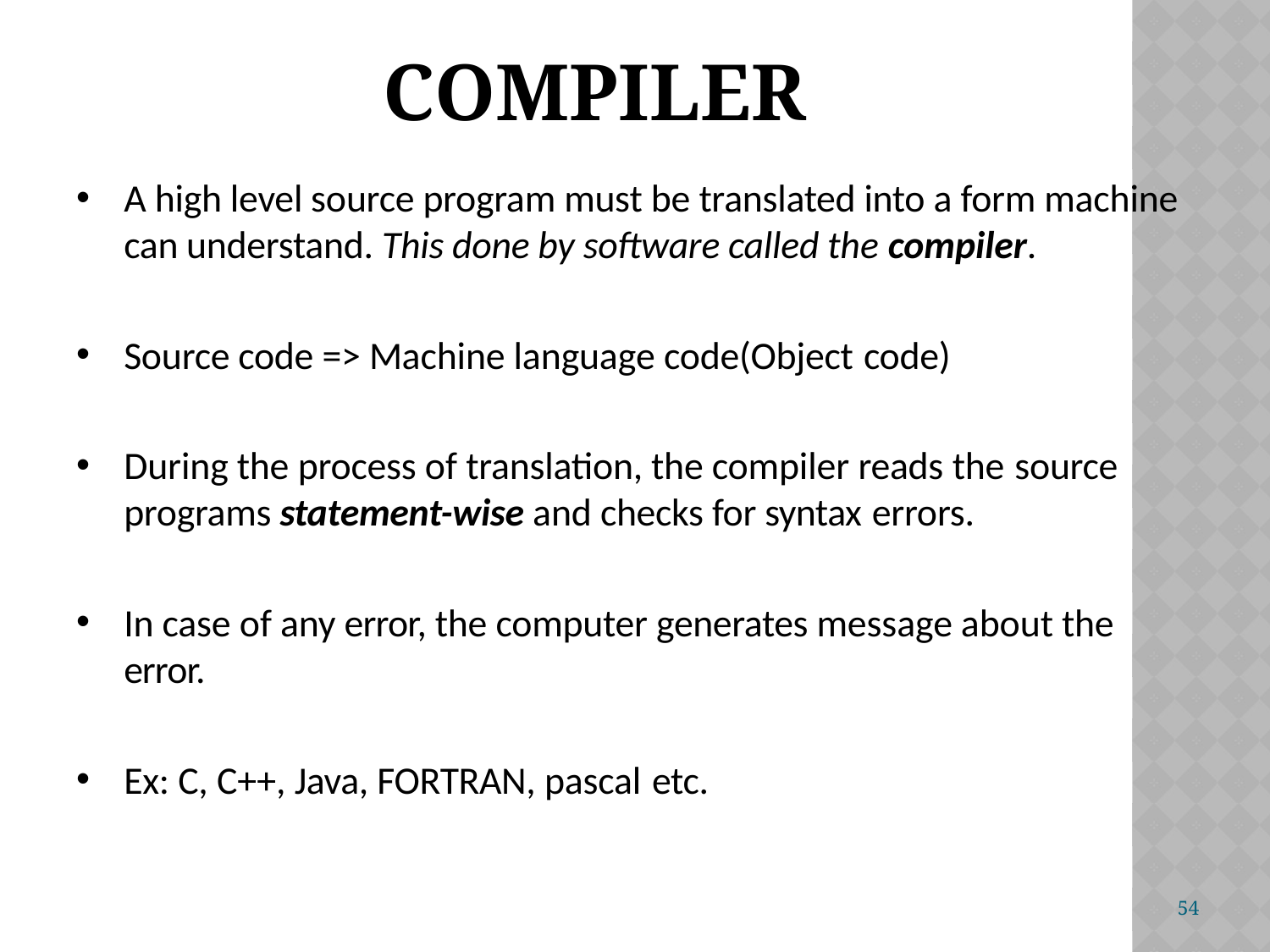

# Compiler
A high level source program must be translated into a form machine  can understand. This done by software called the compiler.

Source code => Machine language code(Object code)

During the process of translation, the compiler reads the source
programs statement-wise and checks for syntax errors.

In case of any error, the computer generates message about the  error.

Ex: C, C++, Java, FORTRAN, pascal etc.
54